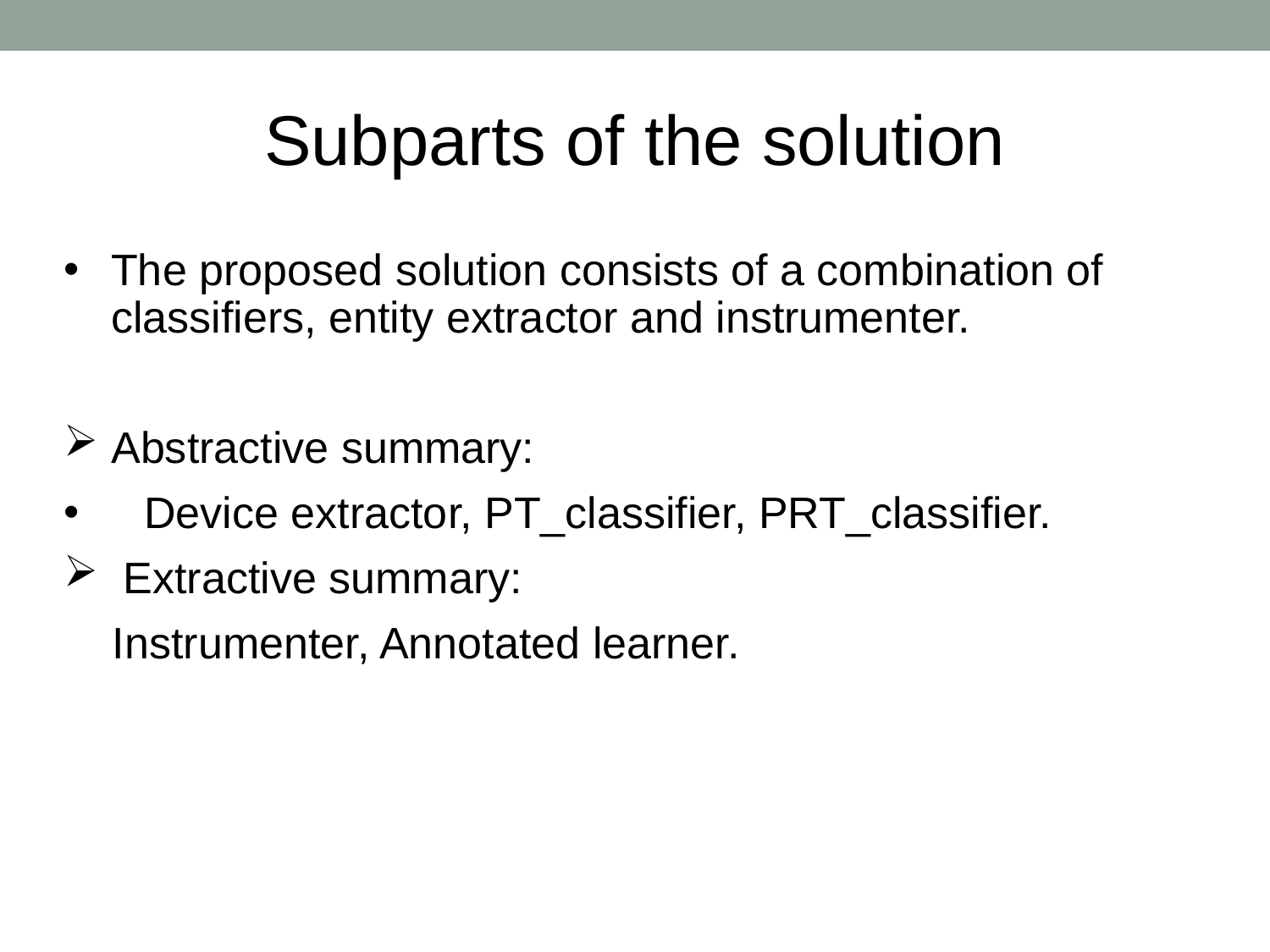

# Subparts of the solution
The proposed solution consists of a combination of classifiers, entity extractor and instrumenter.

Abstractive summary:
    Device extractor, PT_classifier, PRT_classifier.
 Extractive summary:
    Instrumenter, Annotated learner.